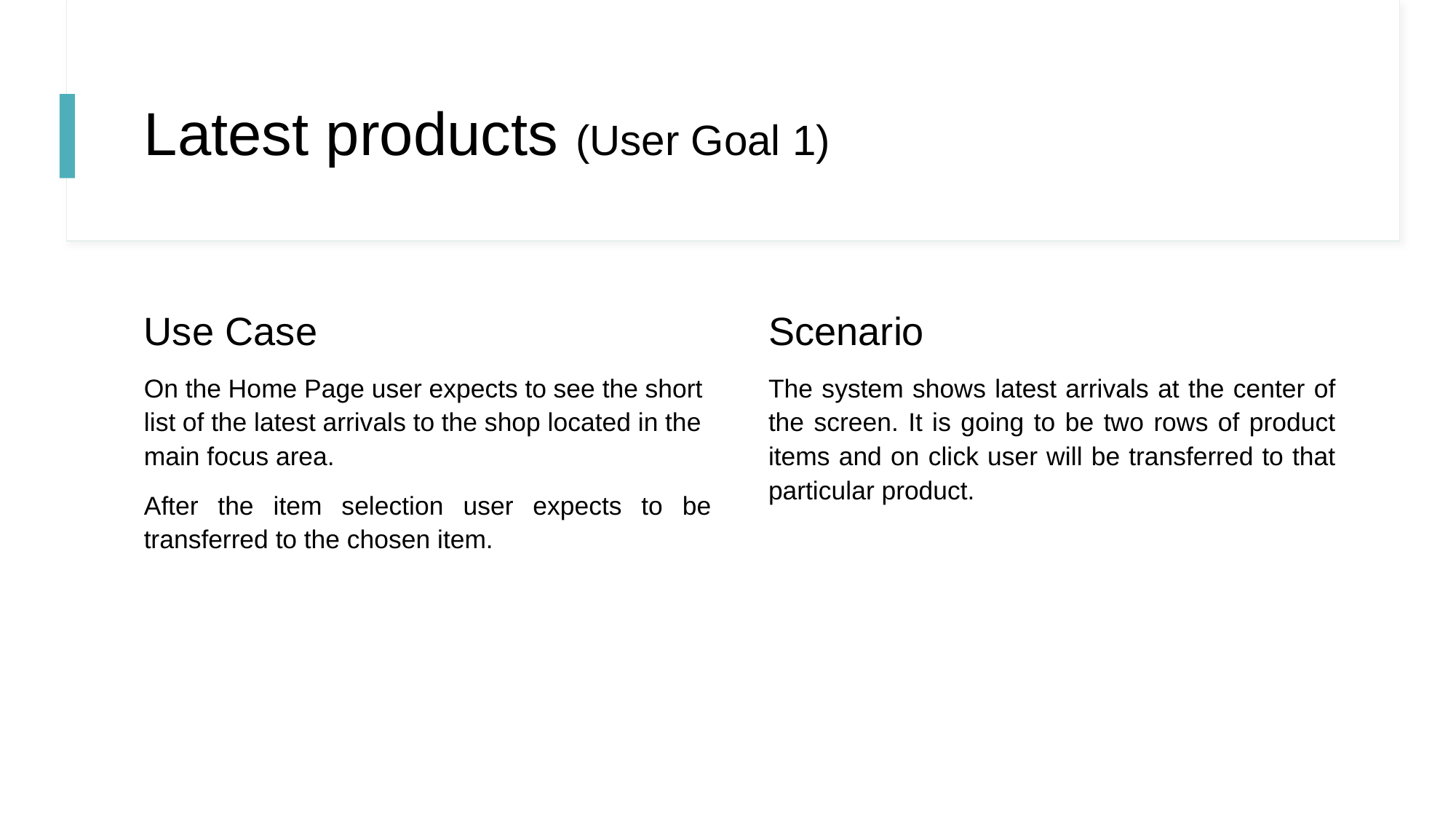

# Latest products (User Goal 1)
Use Case
On the Home Page user expects to see the short list of the latest arrivals to the shop located in the main focus area.
After the item selection user expects to be transferred to the chosen item.
Scenario
The system shows latest arrivals at the center of the screen. It is going to be two rows of product items and on click user will be transferred to that particular product.